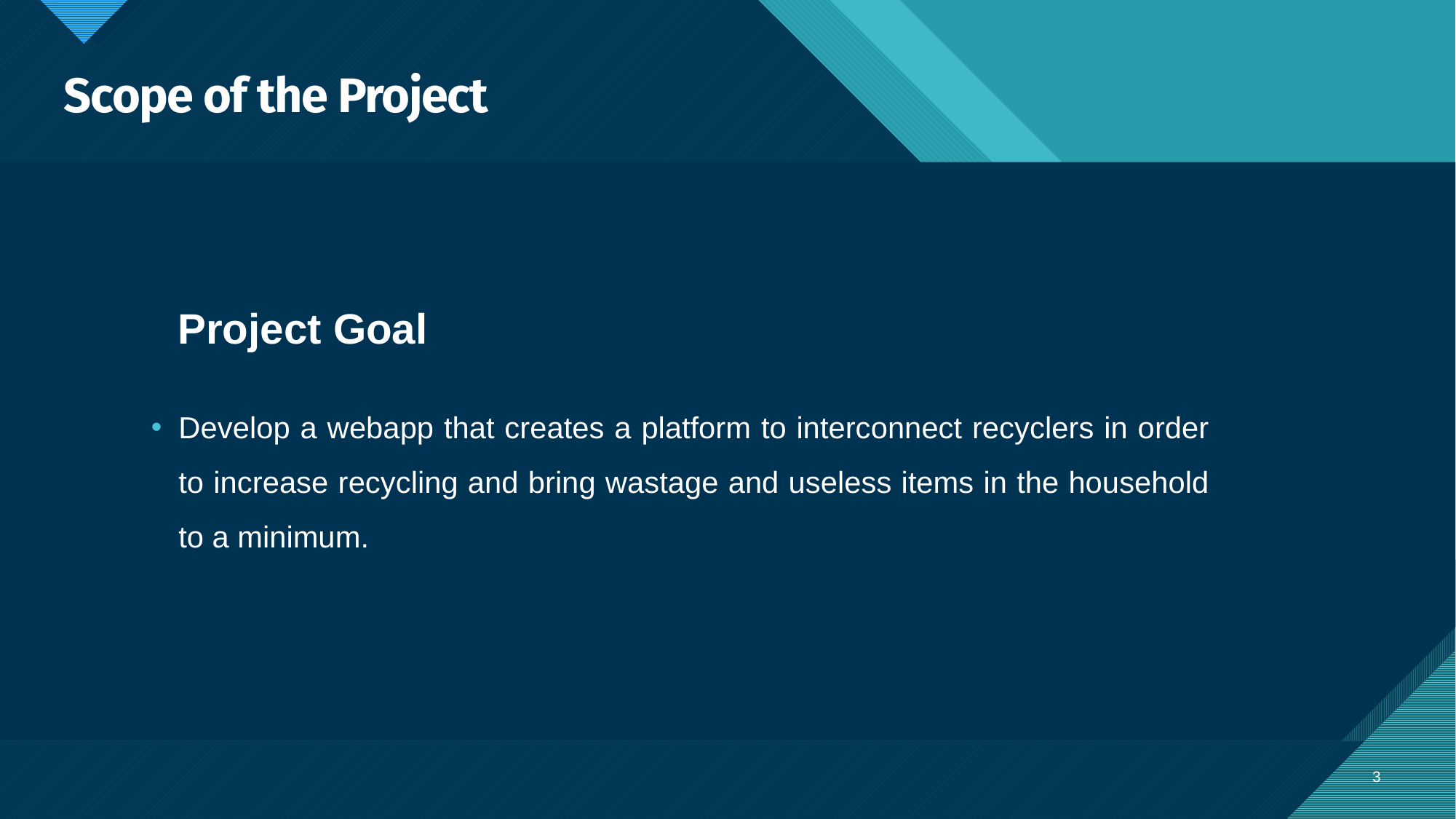

# Scope of the Project
Project Goal
Develop a webapp that creates a platform to interconnect recyclers in order to increase recycling and bring wastage and useless items in the household to a minimum.
3